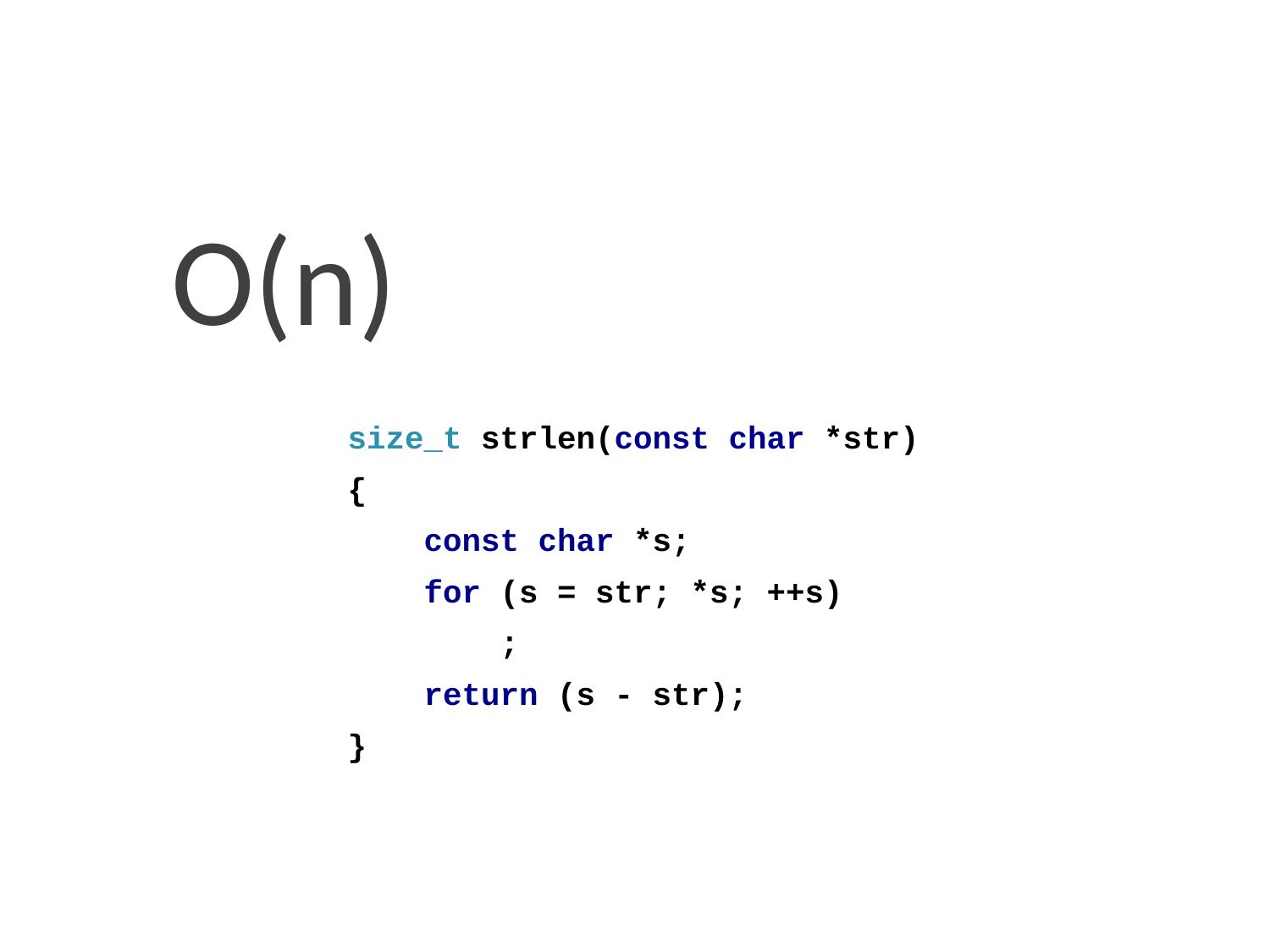

O(n)
size_t strlen(const char *str)
{
    const char *s;
    for (s = str; *s; ++s)
        ;
    return (s - str);
}